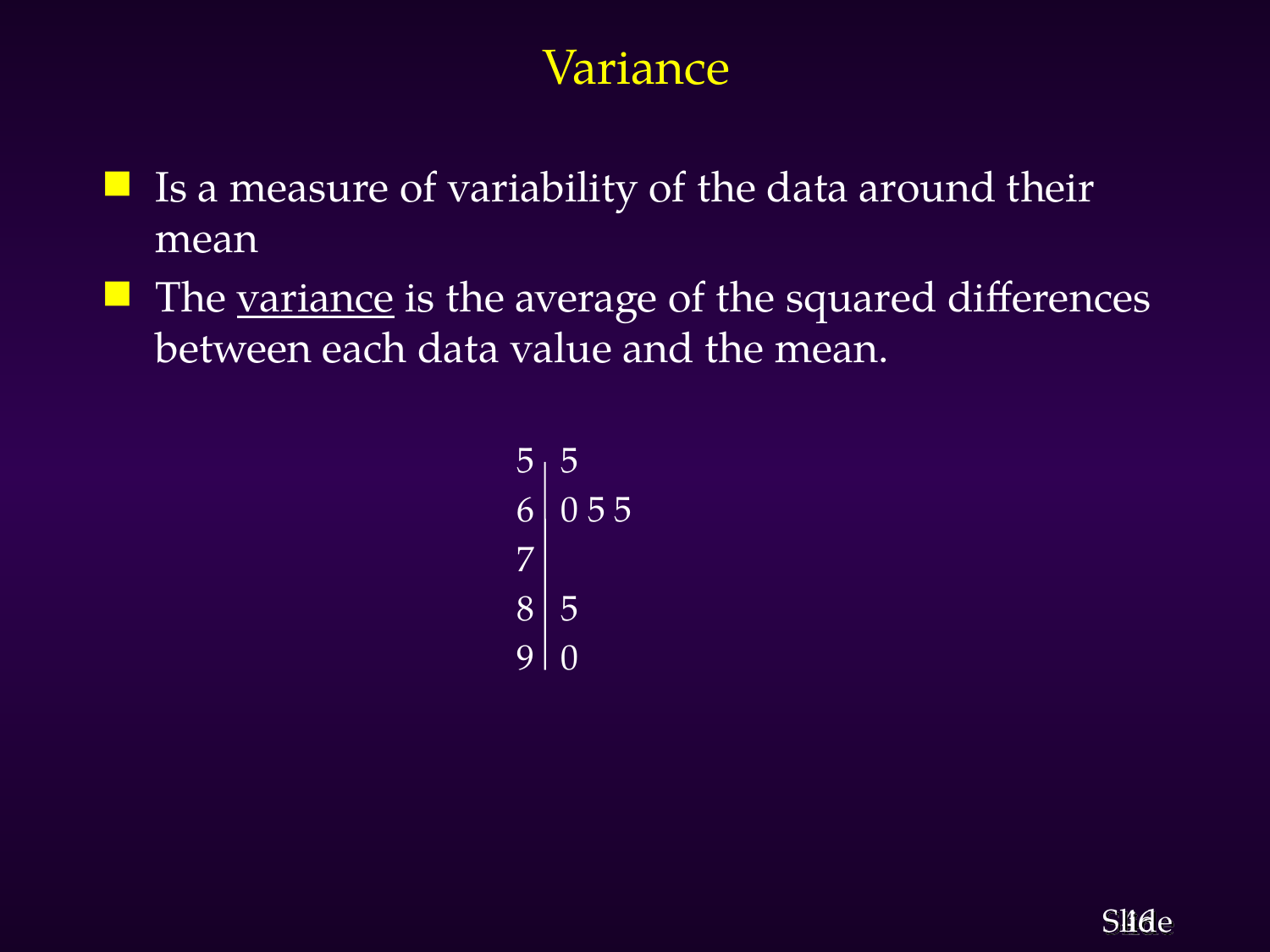

# Variance
Is a measure of variability of the data around their mean
The variance is the average of the squared differences between each data value and the mean.

                                              5   5
                                              6   0 5 5
                                              7
                                              8   5
                                              9   0